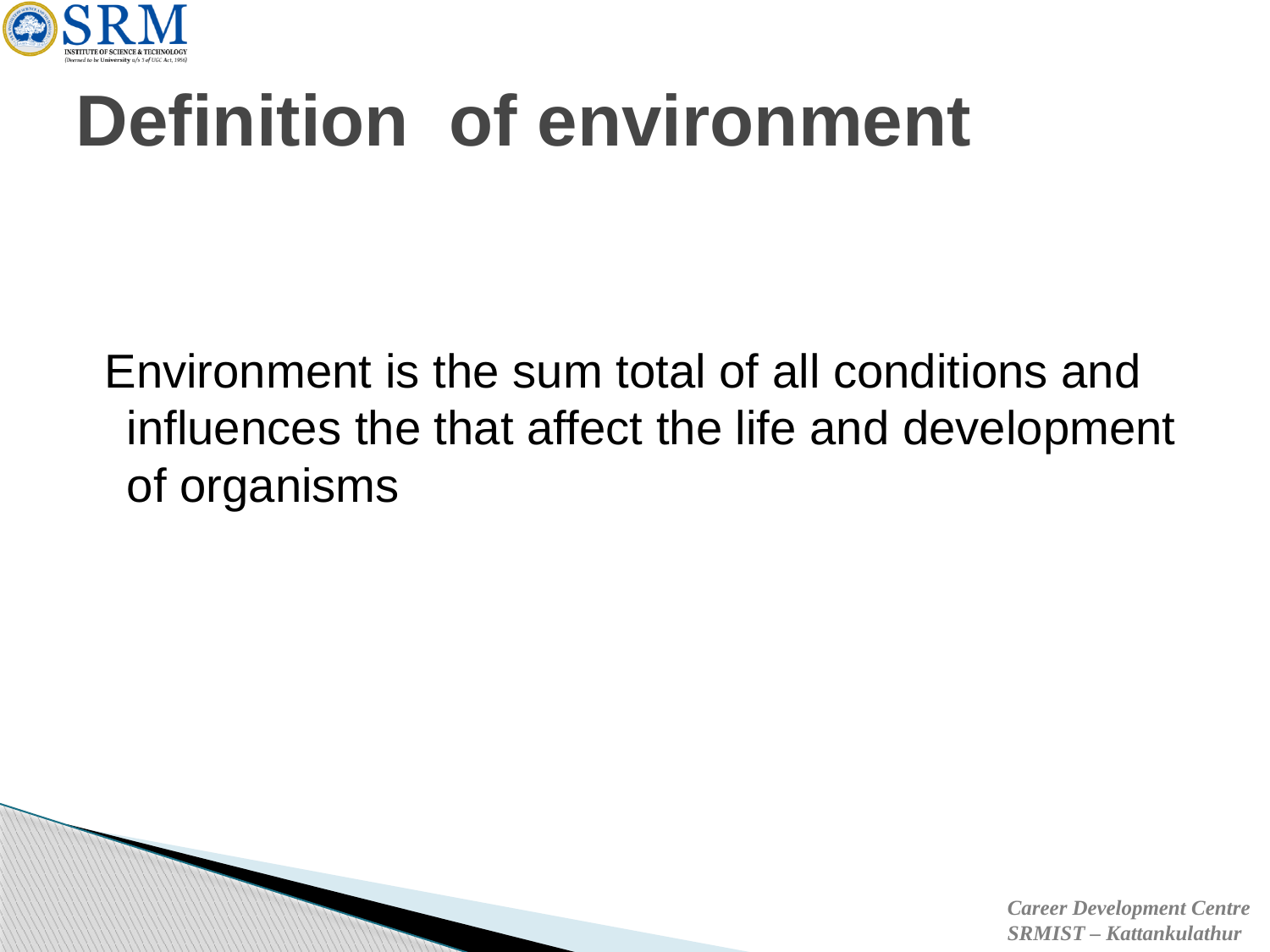

# Definition  of environment

 Environment is the sum total of all conditions and influences the that affect the life and development of organisms